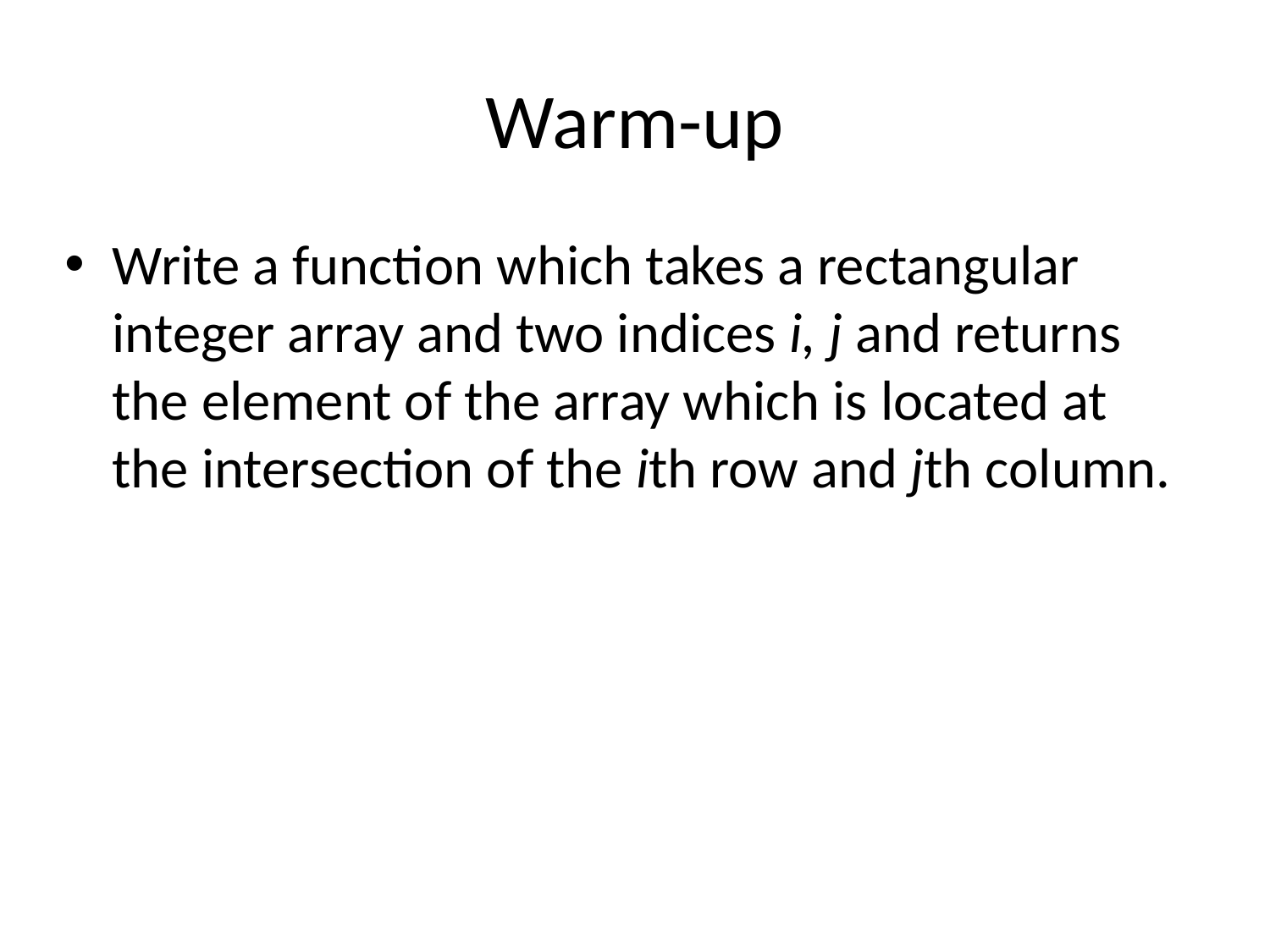

# Warm-up
Write a function which takes a rectangular integer array and two indices i, j and returns the element of the array which is located at the intersection of the ith row and jth column.